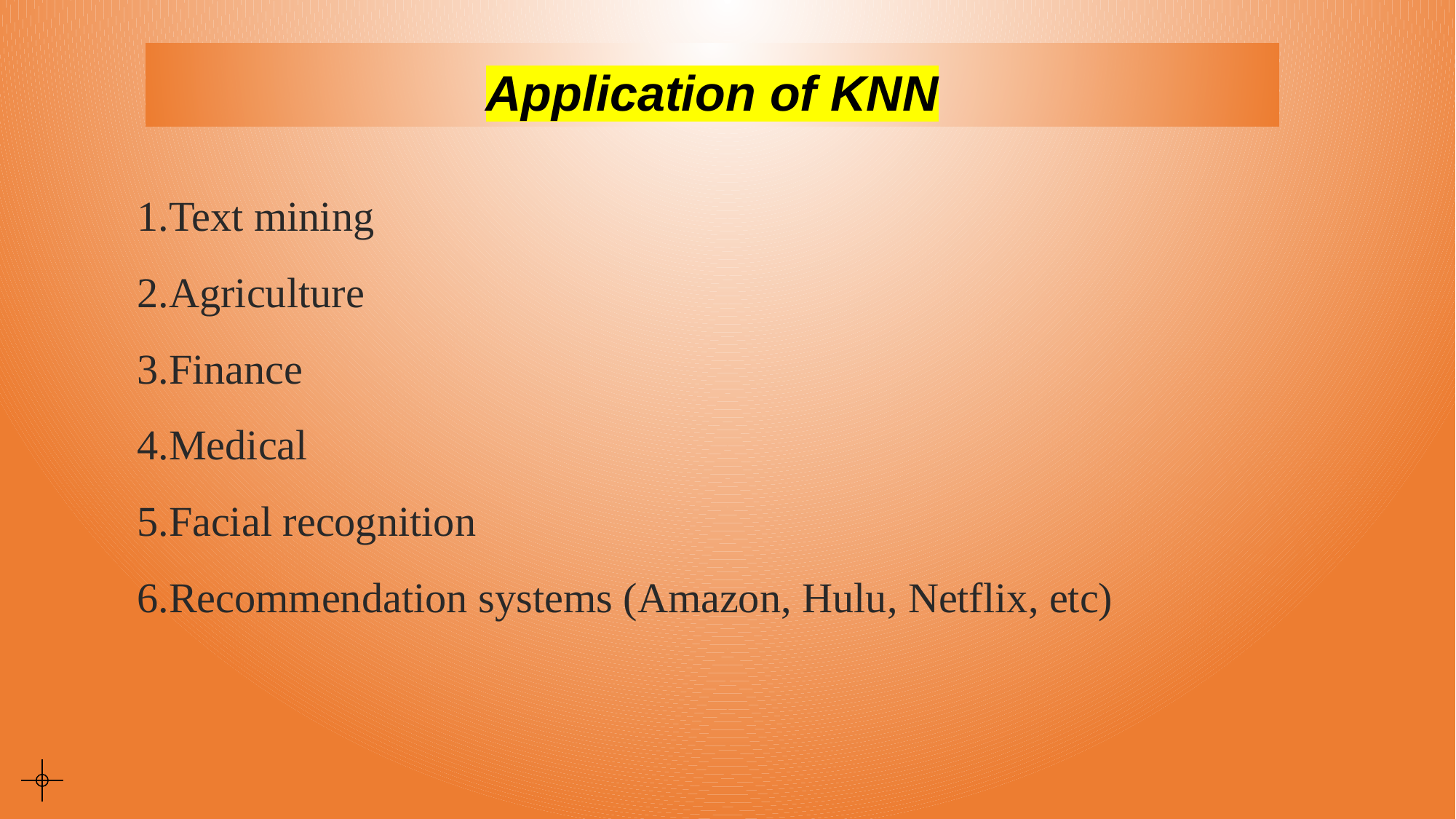

# Application of KNN
Text mining
Agriculture
Finance
Medical
Facial recognition
Recommendation systems (Amazon, Hulu, Netflix, etc)